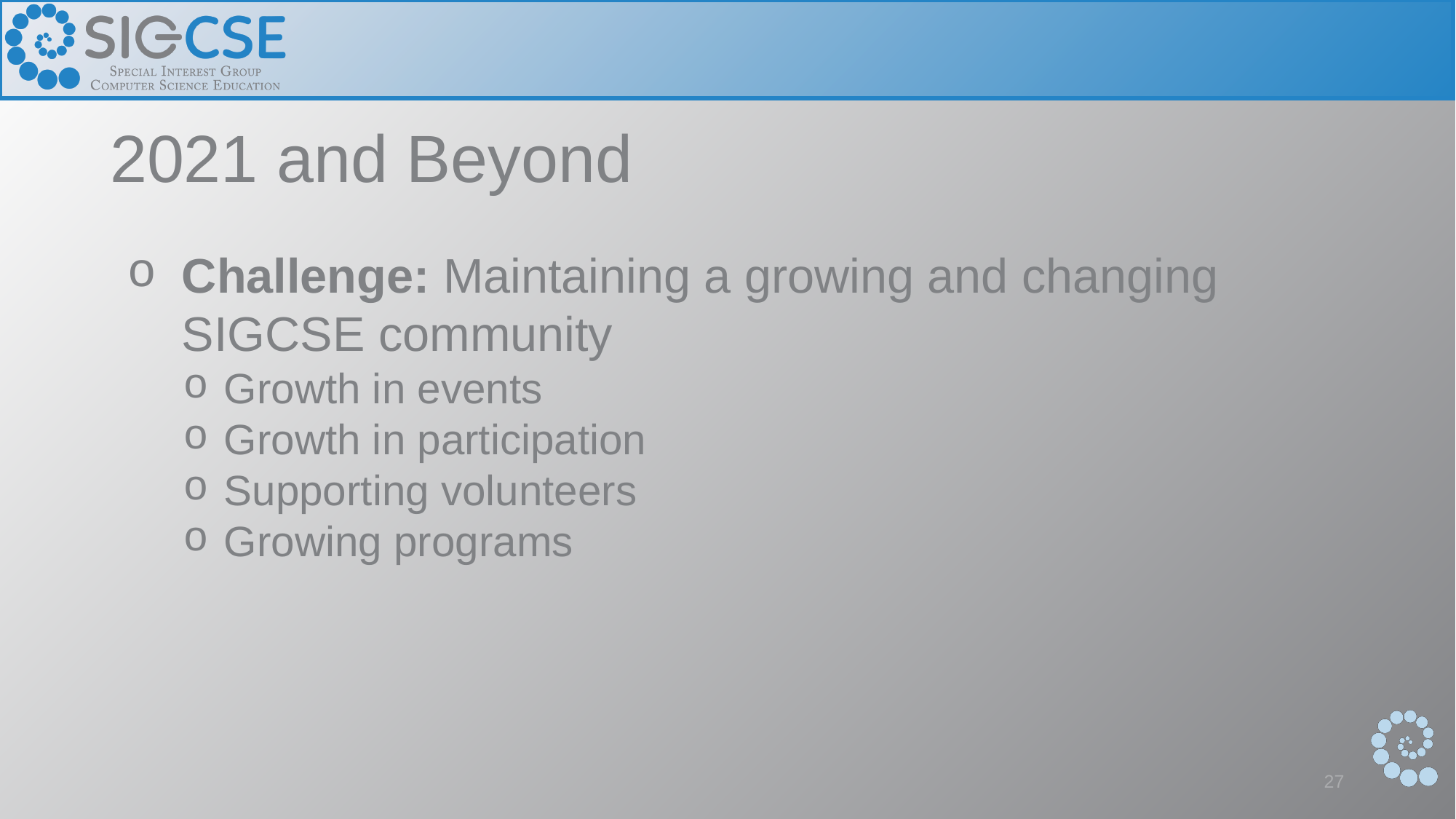

# 2021 and Beyond
Challenge: Maintaining a growing and changing SIGCSE community
Growth in events
Growth in participation
Supporting volunteers
Growing programs

27